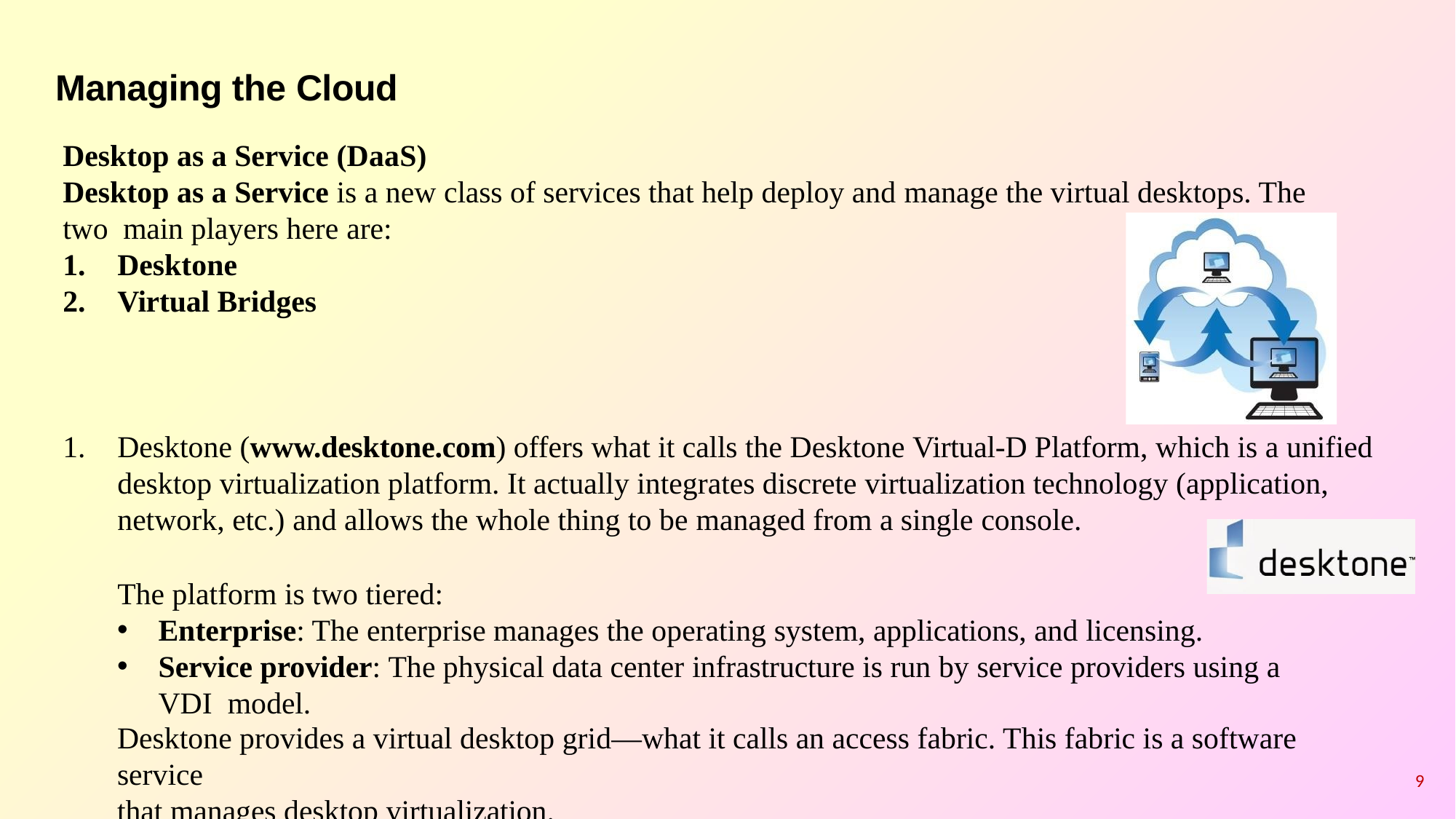

# Managing the Cloud
Desktop as a Service (DaaS)
Desktop as a Service is a new class of services that help deploy and manage the virtual desktops. The two  main players here are:
Desktone
Virtual Bridges

Desktone (www.desktone.com) offers what it calls the Desktone Virtual-D Platform, which is a unified  desktop virtualization platform. It actually integrates discrete virtualization technology (application,  network, etc.) and allows the whole thing to be managed from a single console.

The platform is two tiered:
Enterprise: The enterprise manages the operating system, applications, and licensing.
Service provider: The physical data center infrastructure is run by service providers using a VDI  model.

Desktone provides a virtual desktop grid—what it calls an access fabric. This fabric is a software service
that manages desktop virtualization.
9